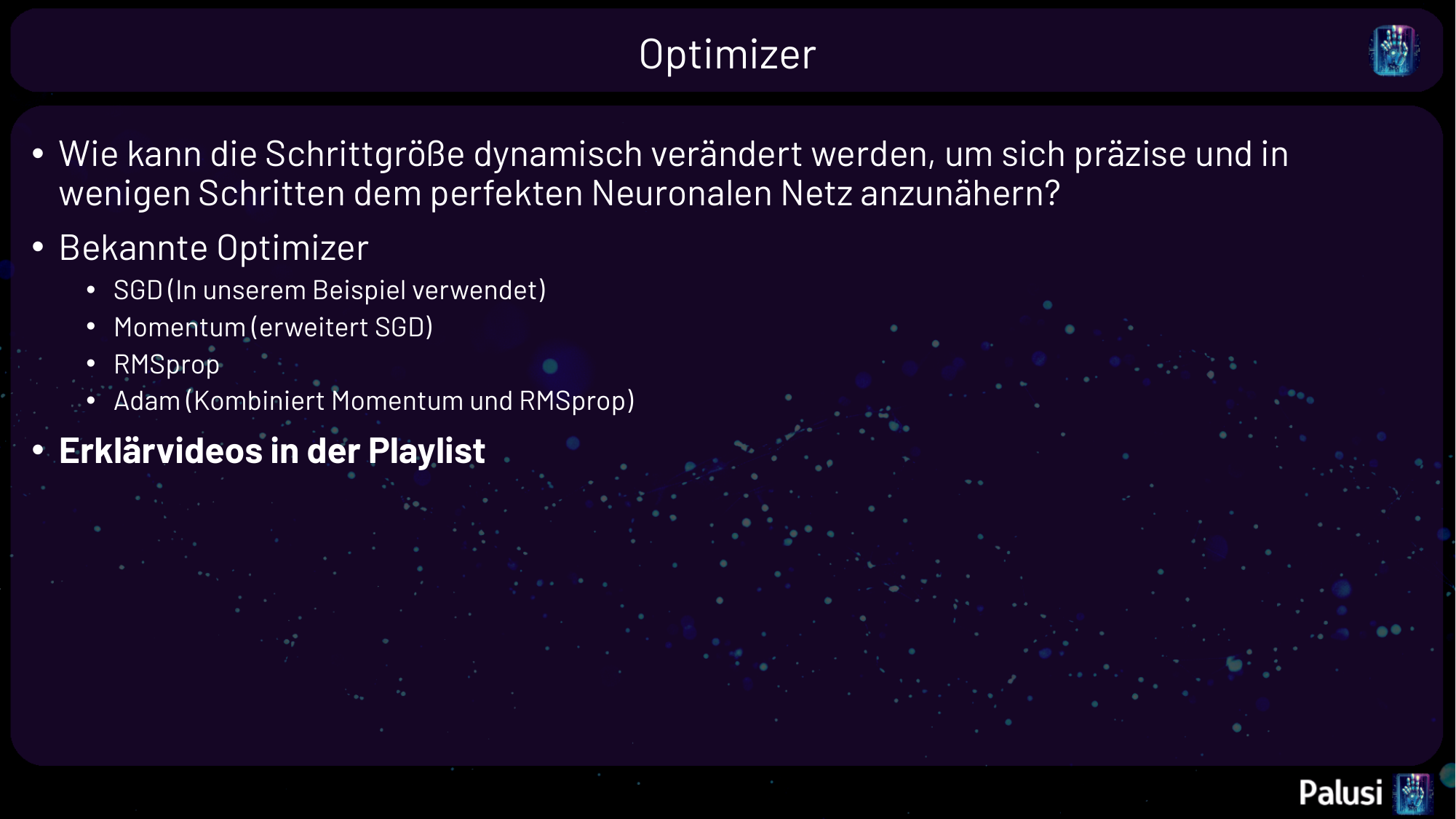

# Optimizer
Wie kann die Schrittgröße dynamisch verändert werden, um sich präzise und in wenigen Schritten dem perfekten Neuronalen Netz anzunähern?
Bekannte Optimizer
SGD (In unserem Beispiel verwendet)
Momentum (erweitert SGD)
RMSprop
Adam (Kombiniert Momentum und RMSprop)
Erklärvideos in der Playlist